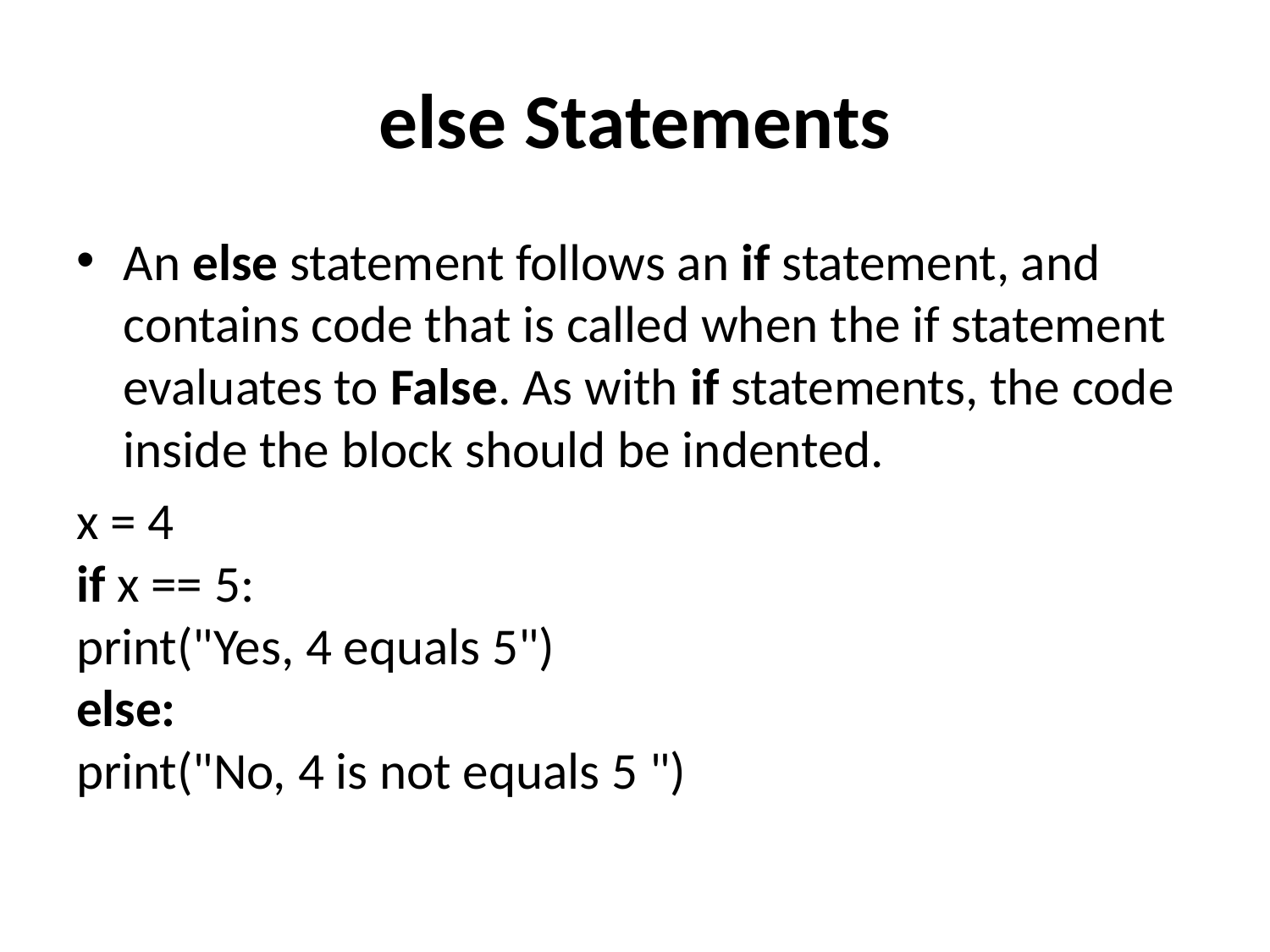

# else Statements
An else statement follows an if statement, and contains code that is called when the if statement evaluates to False. As with if statements, the code inside the block should be indented.
x = 4
if x == 5:
print("Yes, 4 equals 5")
else:
print("No, 4 is not equals 5 ")